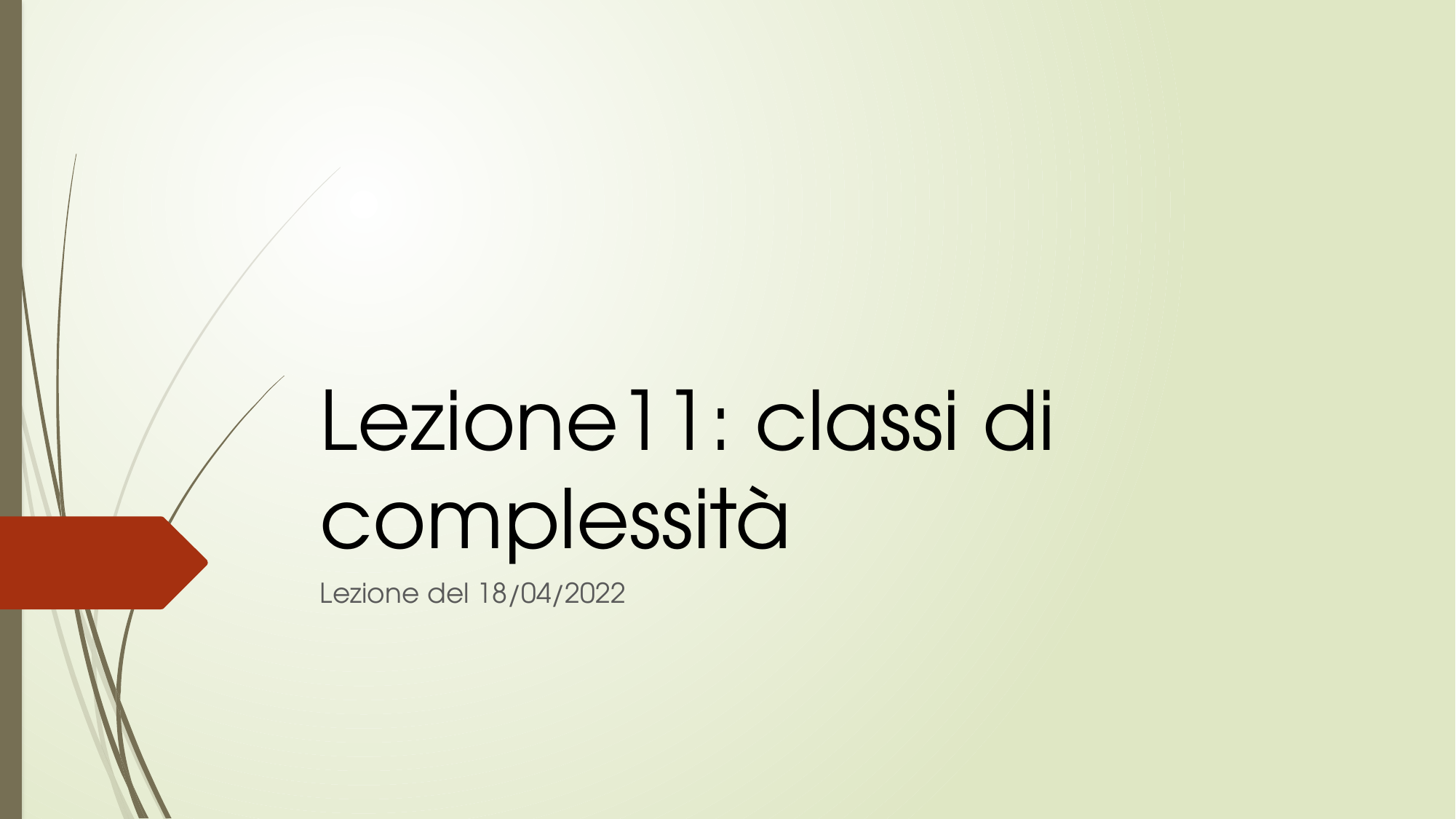

# Lezione11: classi di complessità
Lezione del 18/04/2022